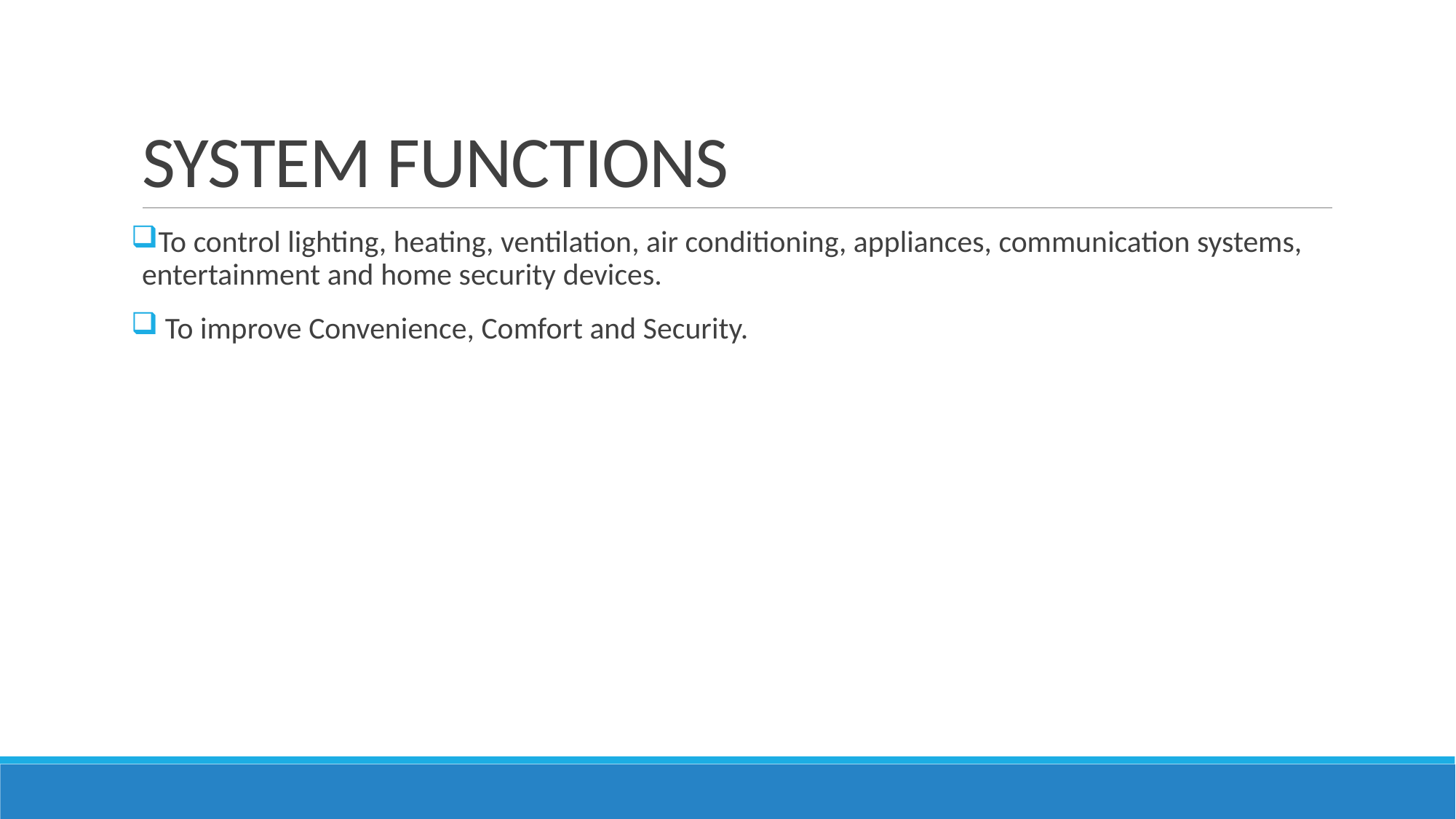

# SYSTEM FUNCTIONS
To control lighting, heating, ventilation, air conditioning, appliances, communication systems, entertainment and home security devices.
 To improve Convenience, Comfort and Security.